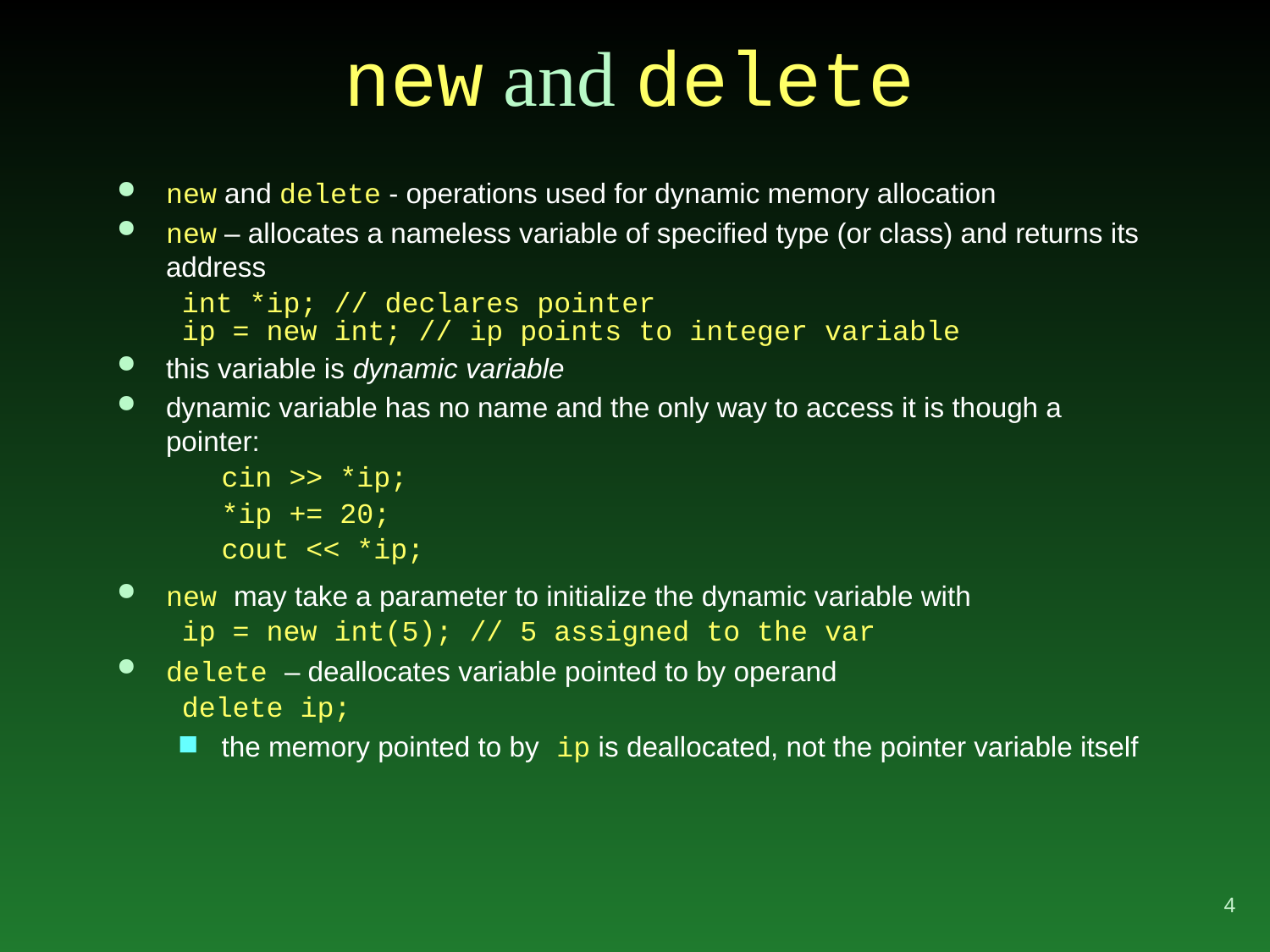

# new and delete
new and delete - operations used for dynamic memory allocation
new – allocates a nameless variable of specified type (or class) and returns its address
int *ip; // declares pointer
ip = new int; // ip points to integer variable
this variable is dynamic variable
dynamic variable has no name and the only way to access it is though a pointer:
	cin >> *ip;
	*ip += 20;
	cout << *ip;
new may take a parameter to initialize the dynamic variable with
ip = new int(5); // 5 assigned to the var
delete – deallocates variable pointed to by operand
delete ip;
the memory pointed to by ip is deallocated, not the pointer variable itself

4